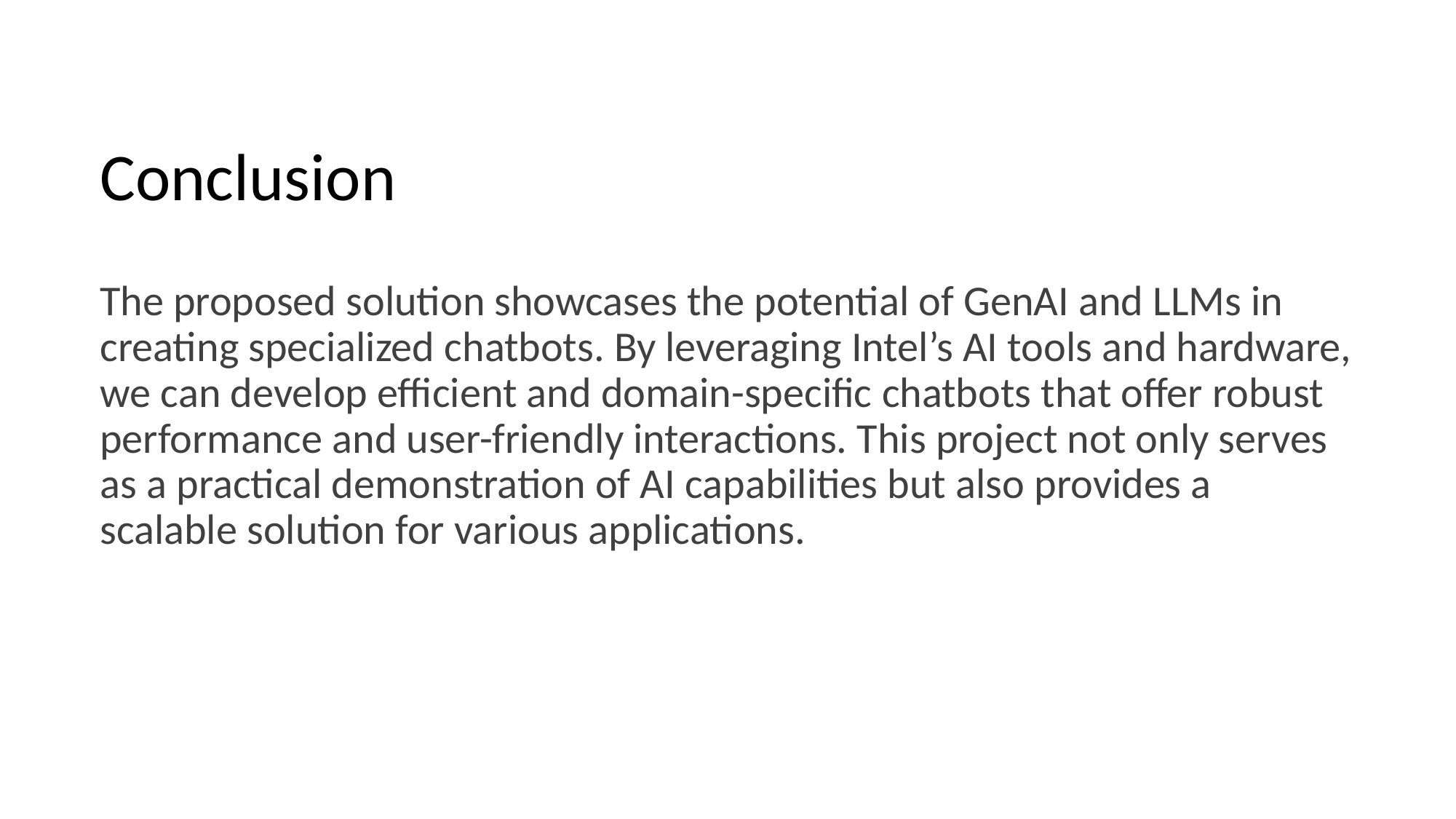

# Conclusion
The proposed solution showcases the potential of GenAI and LLMs in creating specialized chatbots. By leveraging Intel’s AI tools and hardware, we can develop efficient and domain-specific chatbots that offer robust performance and user-friendly interactions. This project not only serves as a practical demonstration of AI capabilities but also provides a scalable solution for various applications.